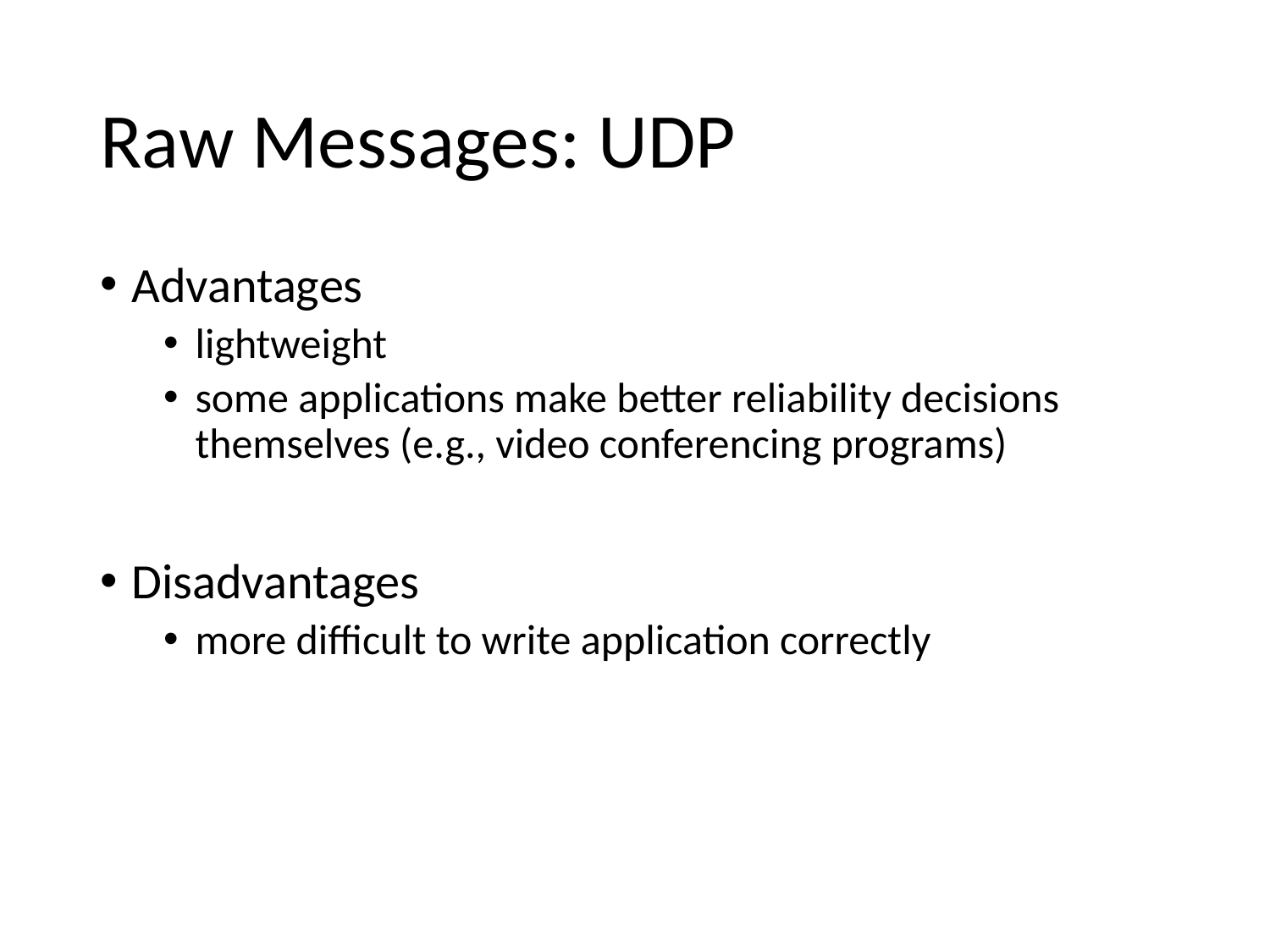

# Raw Messages: UDP
Advantages
lightweight
some applications make better reliability decisions themselves (e.g., video conferencing programs)

Disadvantages
more difficult to write application correctly